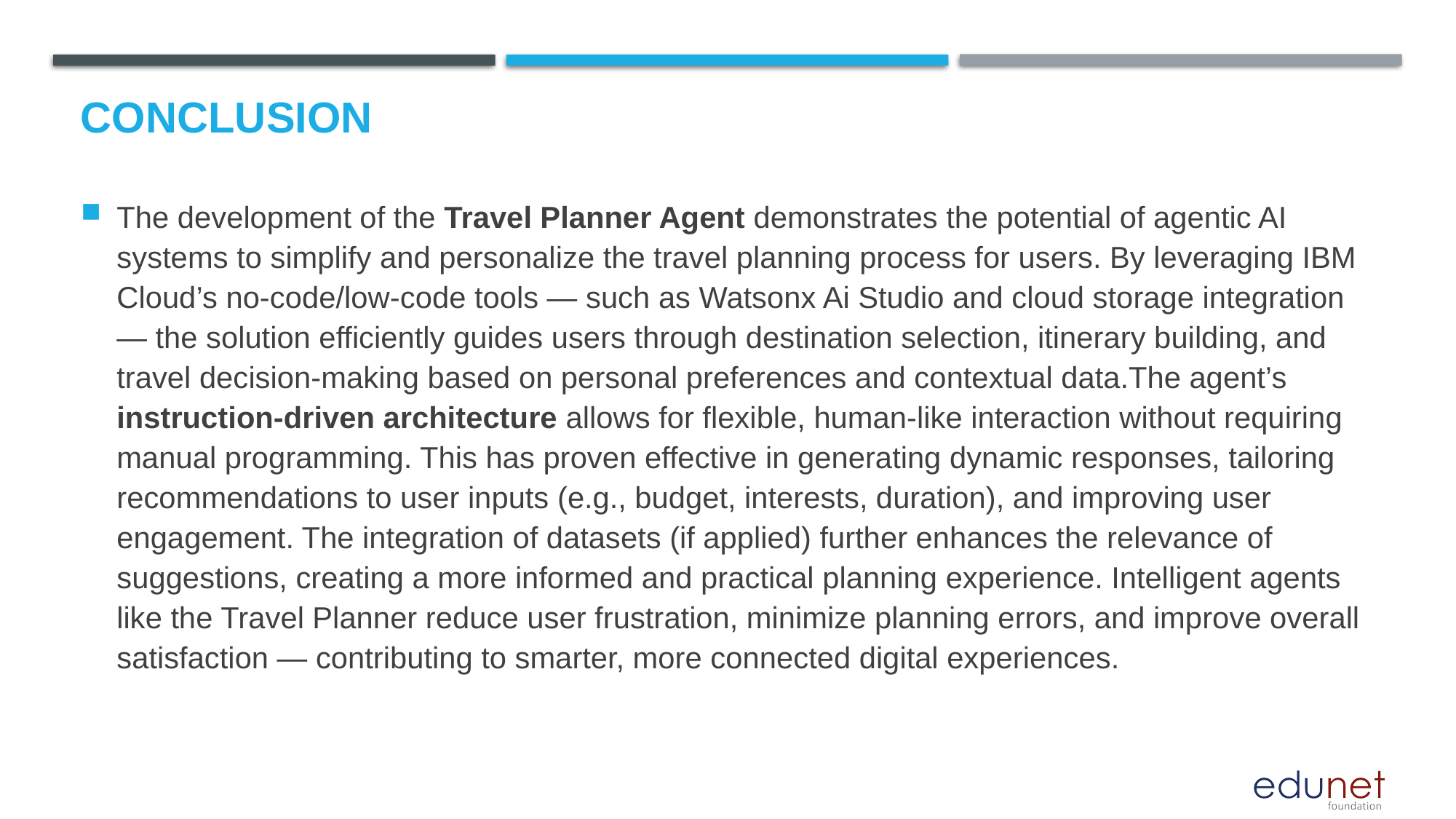

# Conclusion
The development of the Travel Planner Agent demonstrates the potential of agentic AI systems to simplify and personalize the travel planning process for users. By leveraging IBM Cloud’s no-code/low-code tools — such as Watsonx Ai Studio and cloud storage integration — the solution efficiently guides users through destination selection, itinerary building, and travel decision-making based on personal preferences and contextual data.The agent’s instruction-driven architecture allows for flexible, human-like interaction without requiring manual programming. This has proven effective in generating dynamic responses, tailoring recommendations to user inputs (e.g., budget, interests, duration), and improving user engagement. The integration of datasets (if applied) further enhances the relevance of suggestions, creating a more informed and practical planning experience. Intelligent agents like the Travel Planner reduce user frustration, minimize planning errors, and improve overall satisfaction — contributing to smarter, more connected digital experiences.